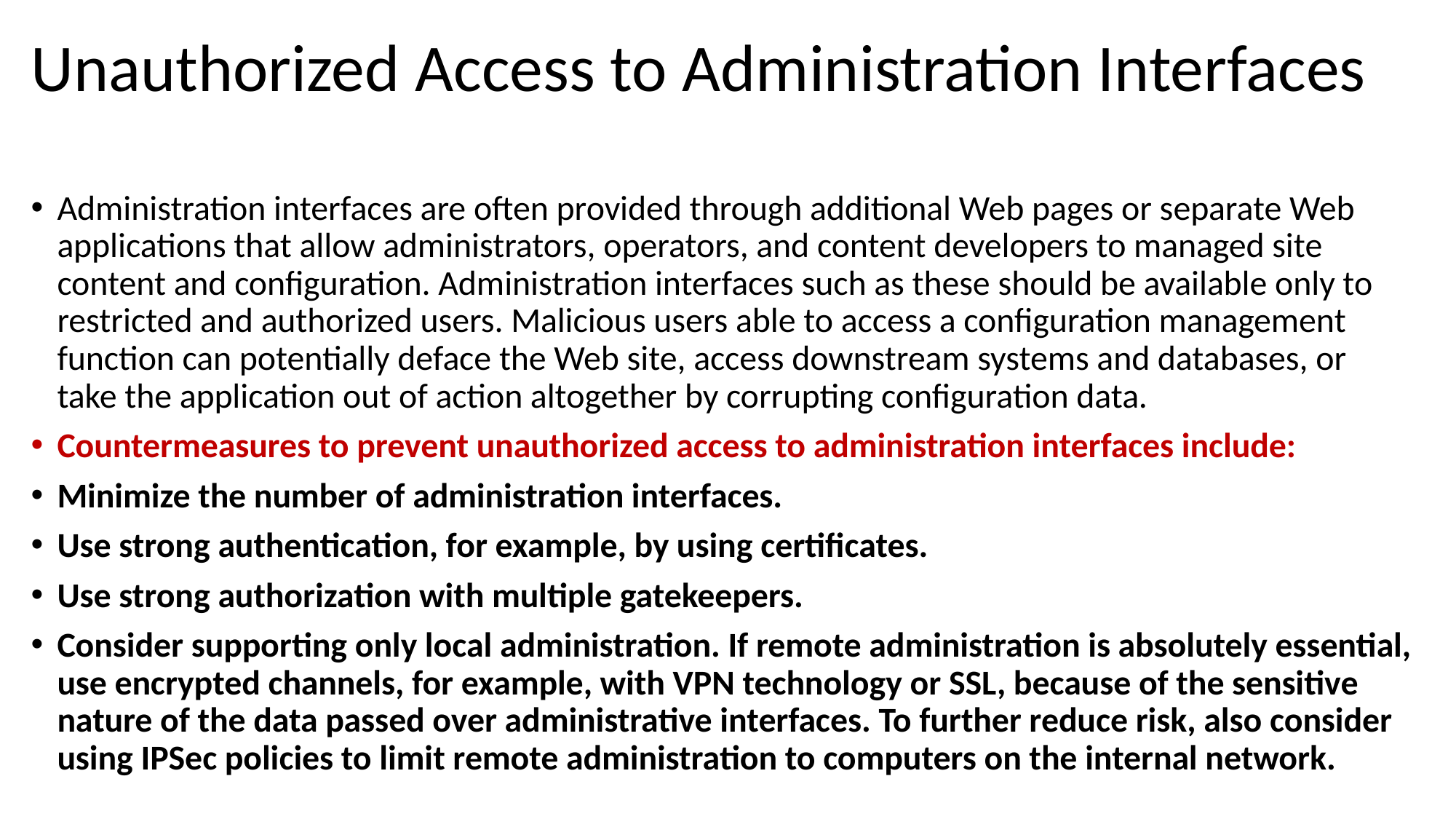

# Unauthorized Access to Administration Interfaces
Administration interfaces are often provided through additional Web pages or separate Web applications that allow administrators, operators, and content developers to managed site content and configuration. Administration interfaces such as these should be available only to restricted and authorized users. Malicious users able to access a configuration management function can potentially deface the Web site, access downstream systems and databases, or take the application out of action altogether by corrupting configuration data.
Countermeasures to prevent unauthorized access to administration interfaces include:
Minimize the number of administration interfaces.
Use strong authentication, for example, by using certificates.
Use strong authorization with multiple gatekeepers.
Consider supporting only local administration. If remote administration is absolutely essential, use encrypted channels, for example, with VPN technology or SSL, because of the sensitive nature of the data passed over administrative interfaces. To further reduce risk, also consider using IPSec policies to limit remote administration to computers on the internal network.